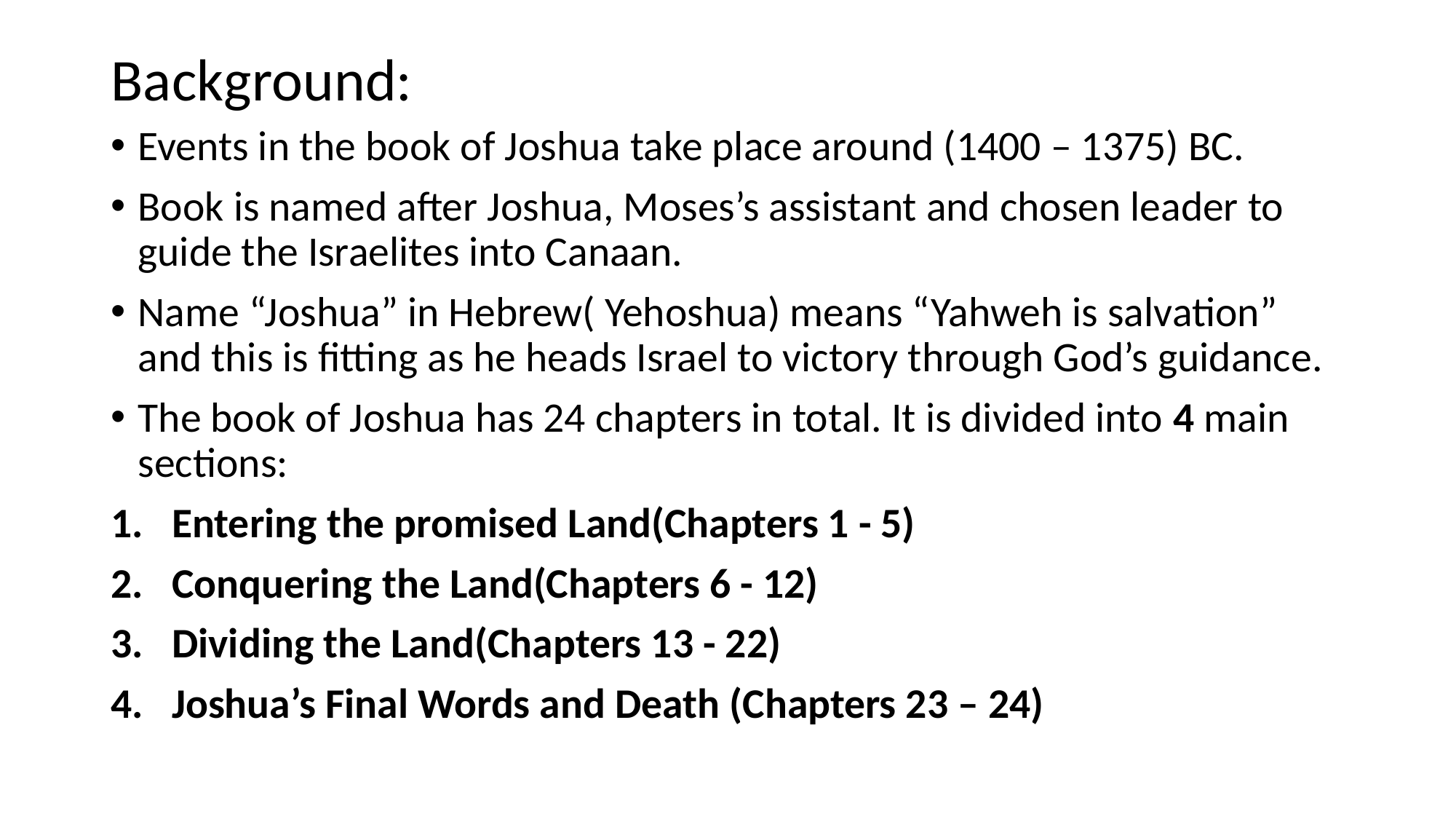

# Background:
Events in the book of Joshua take place around (1400 – 1375) BC.
Book is named after Joshua, Moses’s assistant and chosen leader to guide the Israelites into Canaan.
Name “Joshua” in Hebrew( Yehoshua) means “Yahweh is salvation” and this is fitting as he heads Israel to victory through God’s guidance.
The book of Joshua has 24 chapters in total. It is divided into 4 main sections:
Entering the promised Land(Chapters 1 - 5)
Conquering the Land(Chapters 6 - 12)
Dividing the Land(Chapters 13 - 22)
Joshua’s Final Words and Death (Chapters 23 – 24)